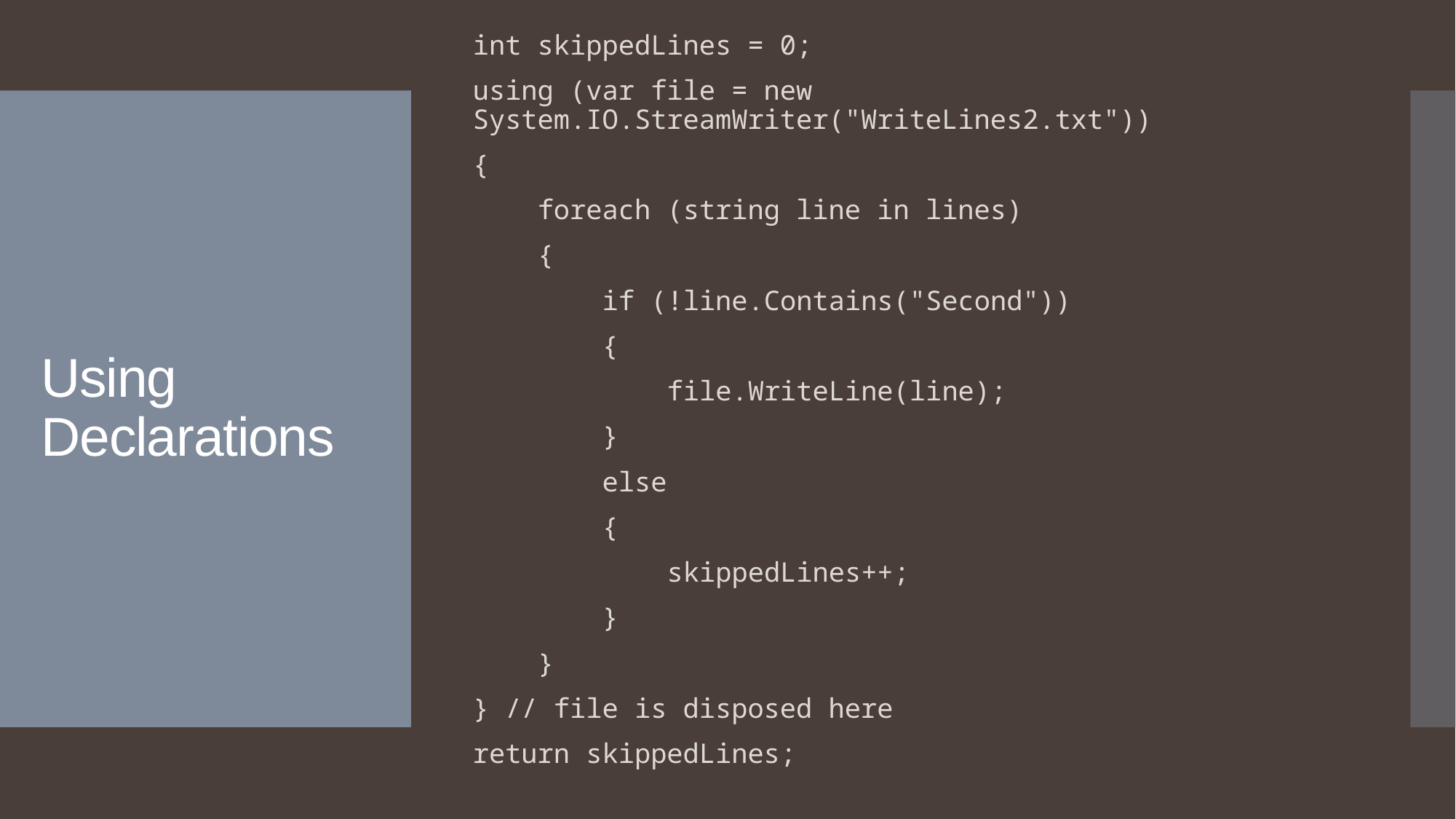

int skippedLines = 0;
using (var file = new System.IO.StreamWriter("WriteLines2.txt"))
{
    foreach (string line in lines)
    {
        if (!line.Contains("Second"))
        {
            file.WriteLine(line);
        }
        else
        {
            skippedLines++;
        }
    }
} // file is disposed here
return skippedLines;
# Using Declarations